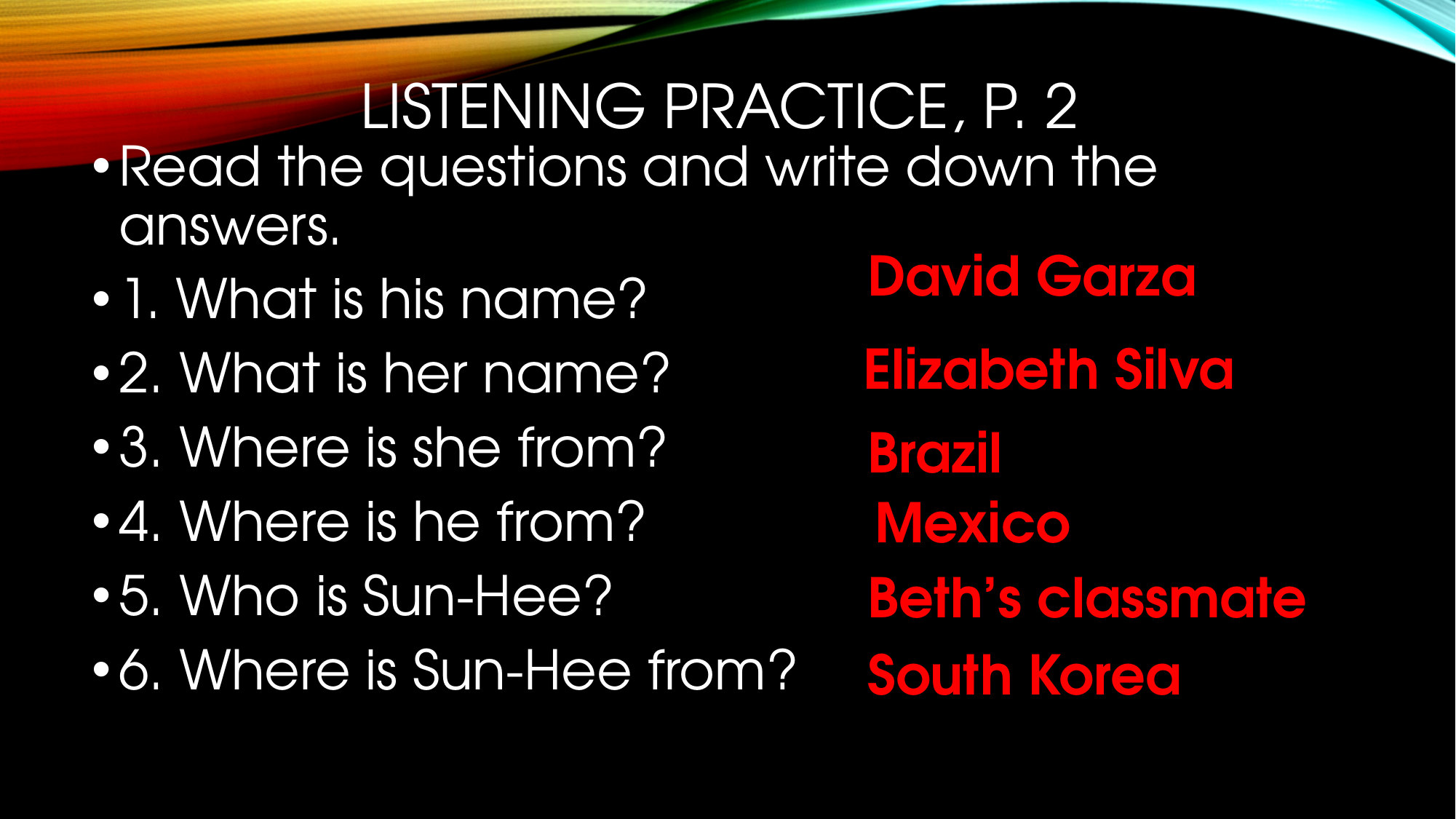

# Listening practice, p. 2
Read the questions and write down the answers.
1. What is his name?
2. What is her name?
3. Where is she from?
4. Where is he from?
5. Who is Sun-Hee?
6. Where is Sun-Hee from?

David Garza
Elizabeth Silva
Brazil
Mexico
Beth’s classmate
South Korea